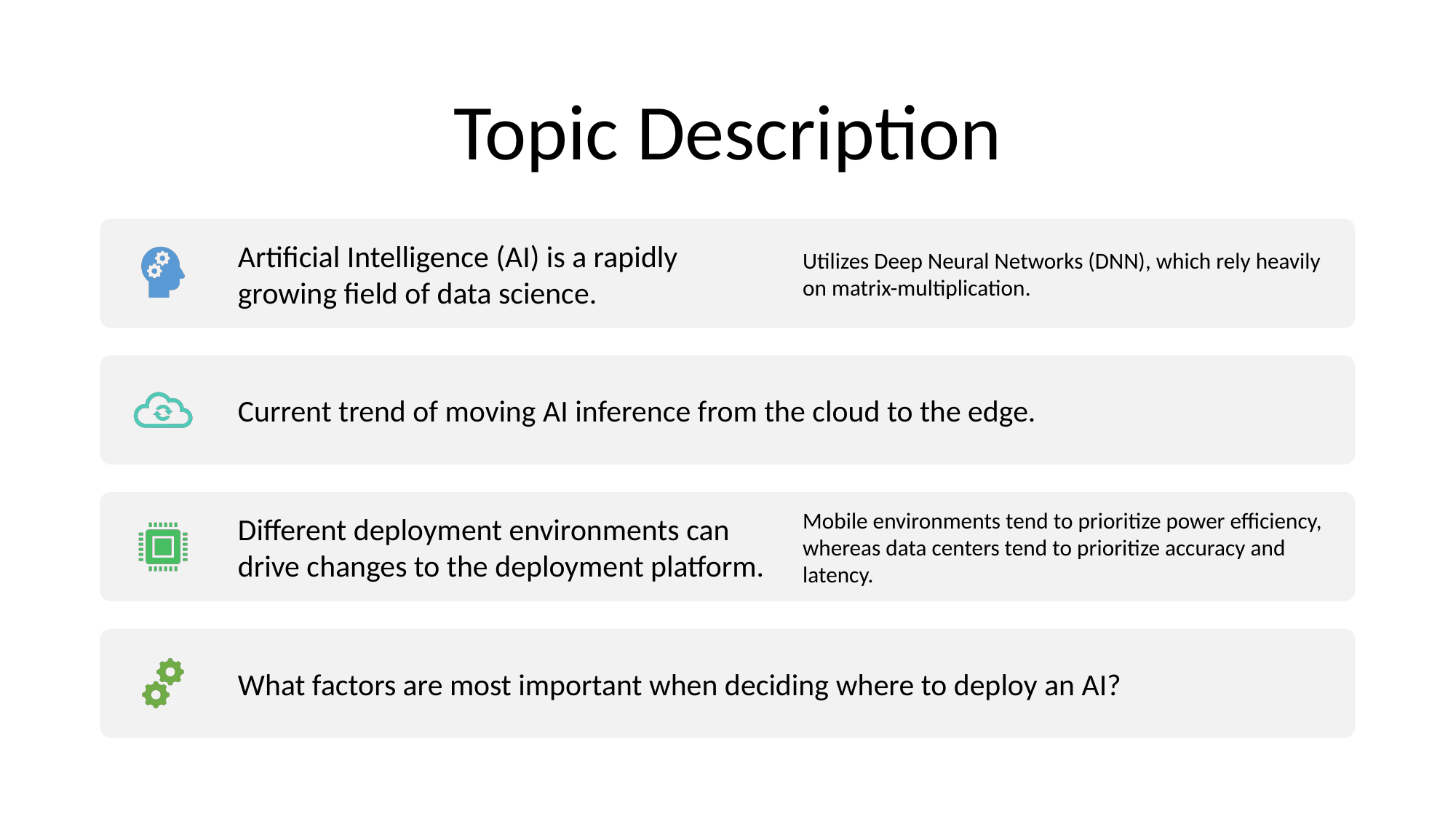

# Topic Description
Artificial Intelligence (AI) is a rapidly growing field of data science.
Utilizes Deep Neural Networks (DNN), which rely heavily on matrix-multiplication.
Current trend of moving AI inference from the cloud to the edge.
Different deployment environments can drive changes to the deployment platform.
Mobile environments tend to prioritize power efficiency, whereas data centers tend to prioritize accuracy and latency.
What factors are most important when deciding where to deploy an AI?